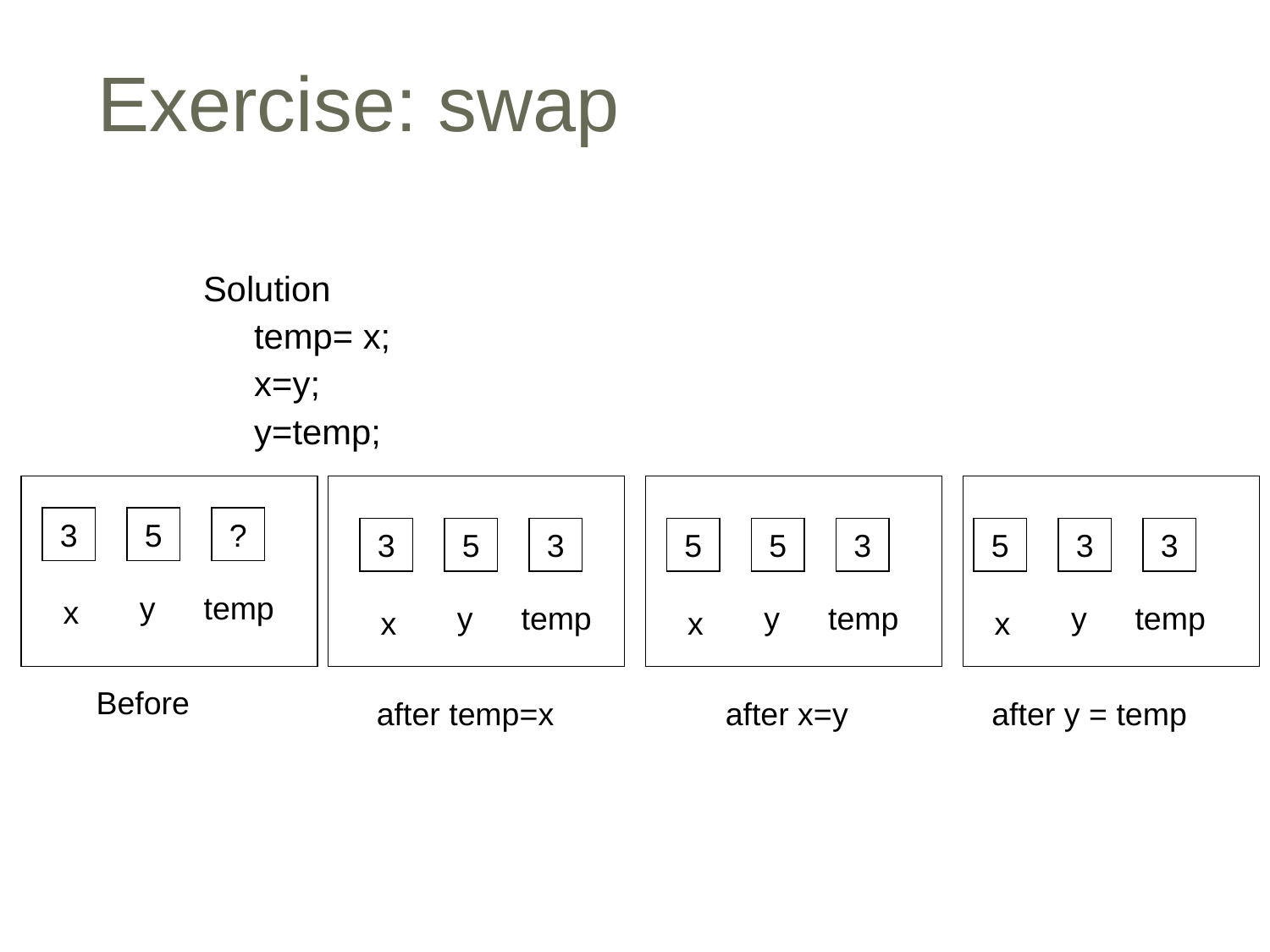

# Exercise: swap
34
Solution
temp= x;
x=y;
y=temp;

3
5
?
3
5
3
5
5
3
5
3
3
y
temp
x
y
temp
y
temp
y
temp
x
x
x
Before
after temp=x
after x=y
after y = temp